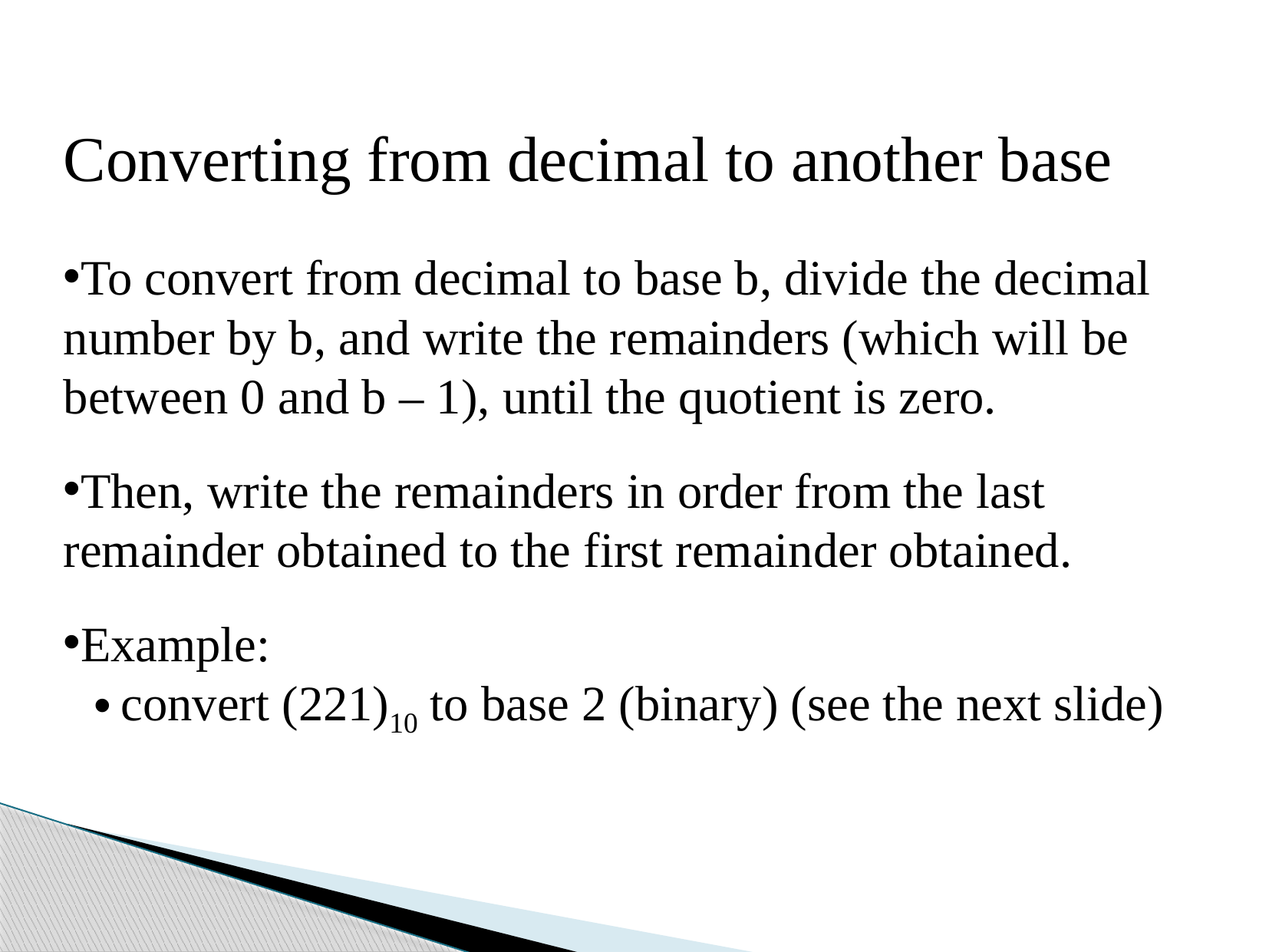

Converting from decimal to another base
To convert from decimal to base b, divide the decimal number by b, and write the remainders (which will be between 0 and b – 1), until the quotient is zero.

Then, write the remainders in order from the last remainder obtained to the first remainder obtained.

Example:
convert (221)10 to base 2 (binary) (see the next slide)